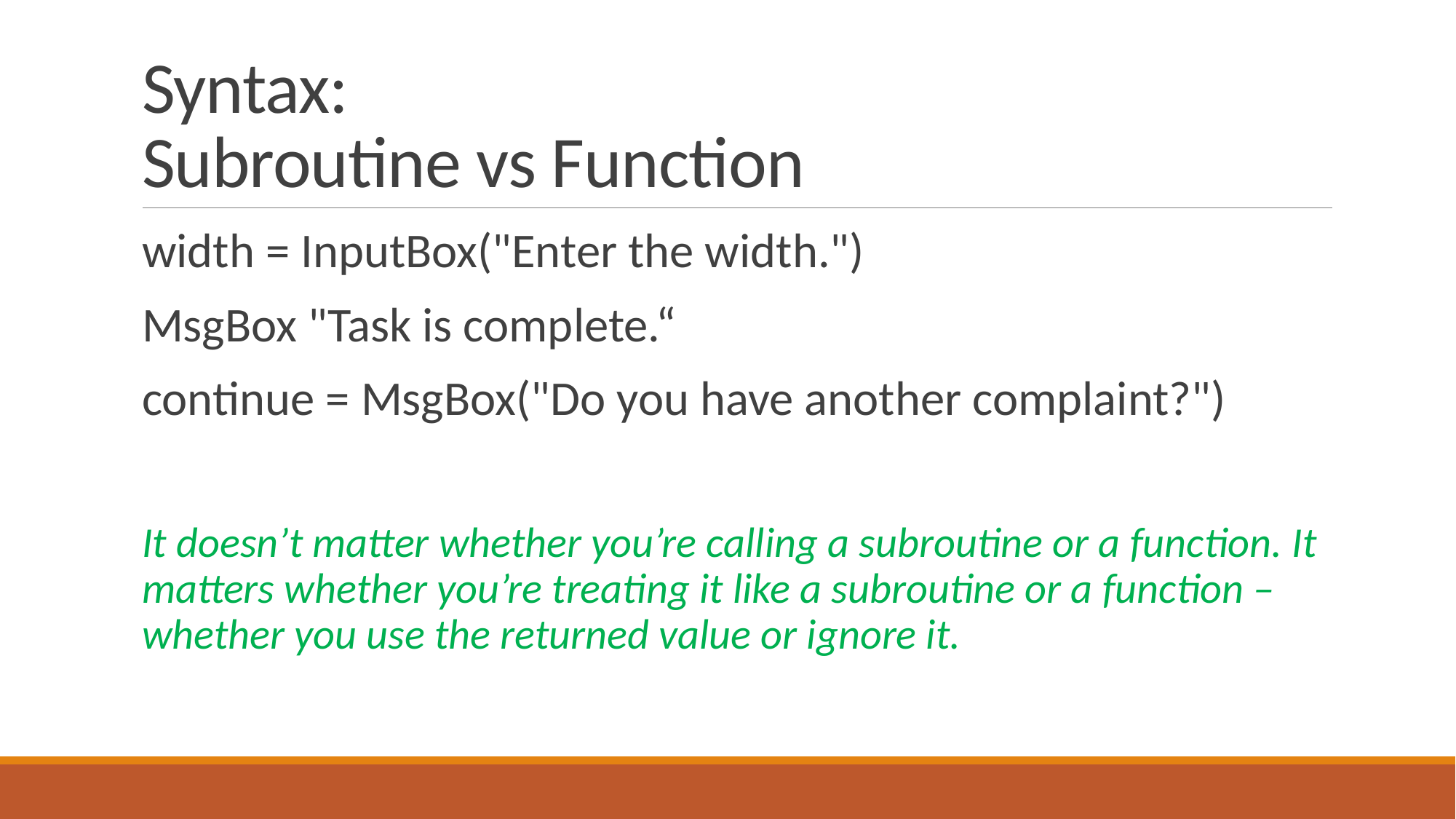

# Syntax: Subroutine vs Function
width = InputBox("Enter the width.")
MsgBox "Task is complete.“
continue = MsgBox("Do you have another complaint?")

It doesn’t matter whether you’re calling a subroutine or a function. It matters whether you’re treating it like a subroutine or a function – whether you use the returned value or ignore it.